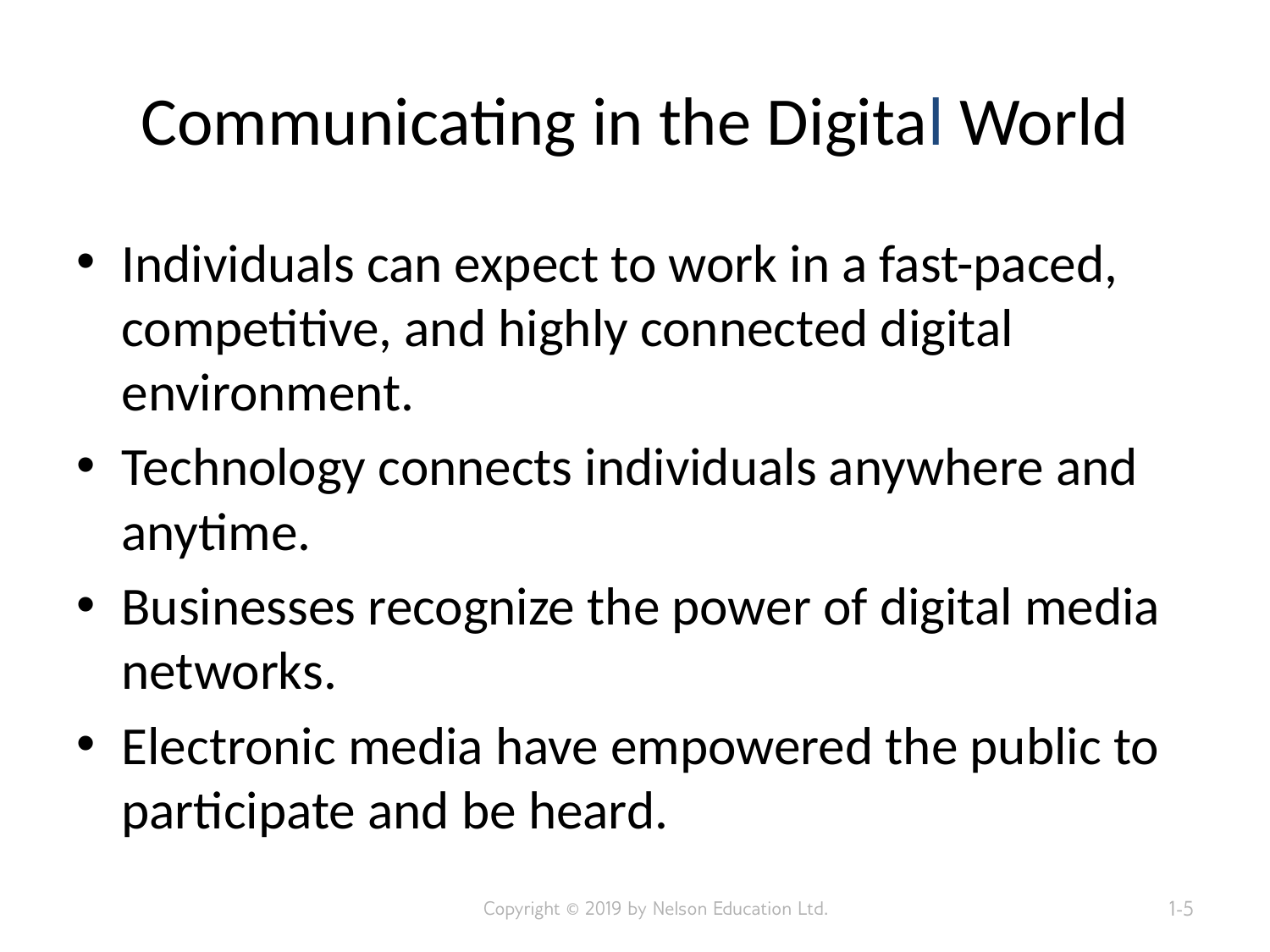

# Communicating in the Digital World
Individuals can expect to work in a fast-paced, competitive, and highly connected digital environment.
Technology connects individuals anywhere and anytime.
Businesses recognize the power of digital media networks.
Electronic media have empowered the public to participate and be heard.
Copyright © 2019 by Nelson Education Ltd.
1-5